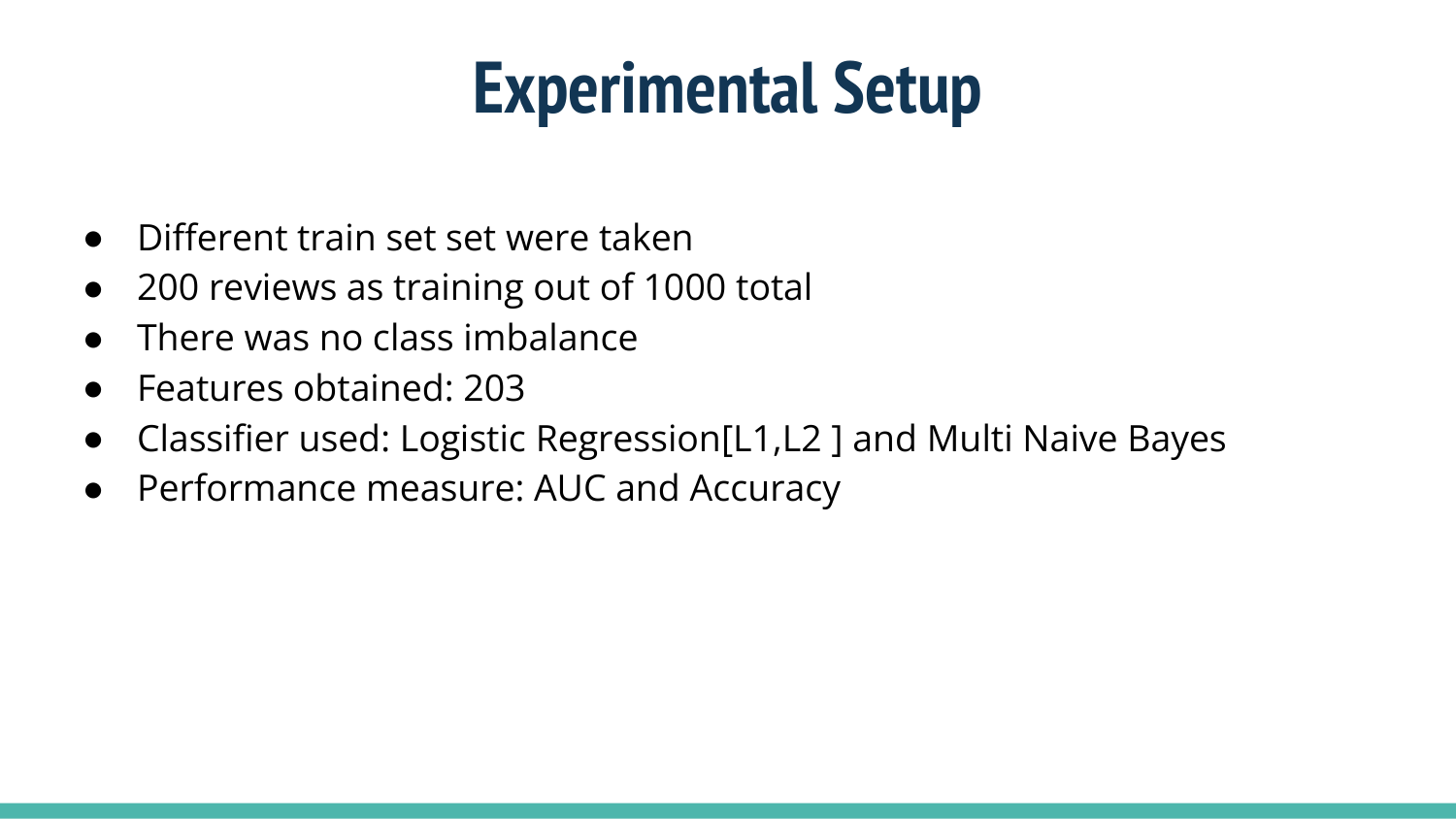

# Experimental Setup

Different train set set were taken
200 reviews as training out of 1000 total
There was no class imbalance
Features obtained: 203
Classifier used: Logistic Regression[L1,L2 ] and Multi Naive Bayes
Performance measure: AUC and Accuracy